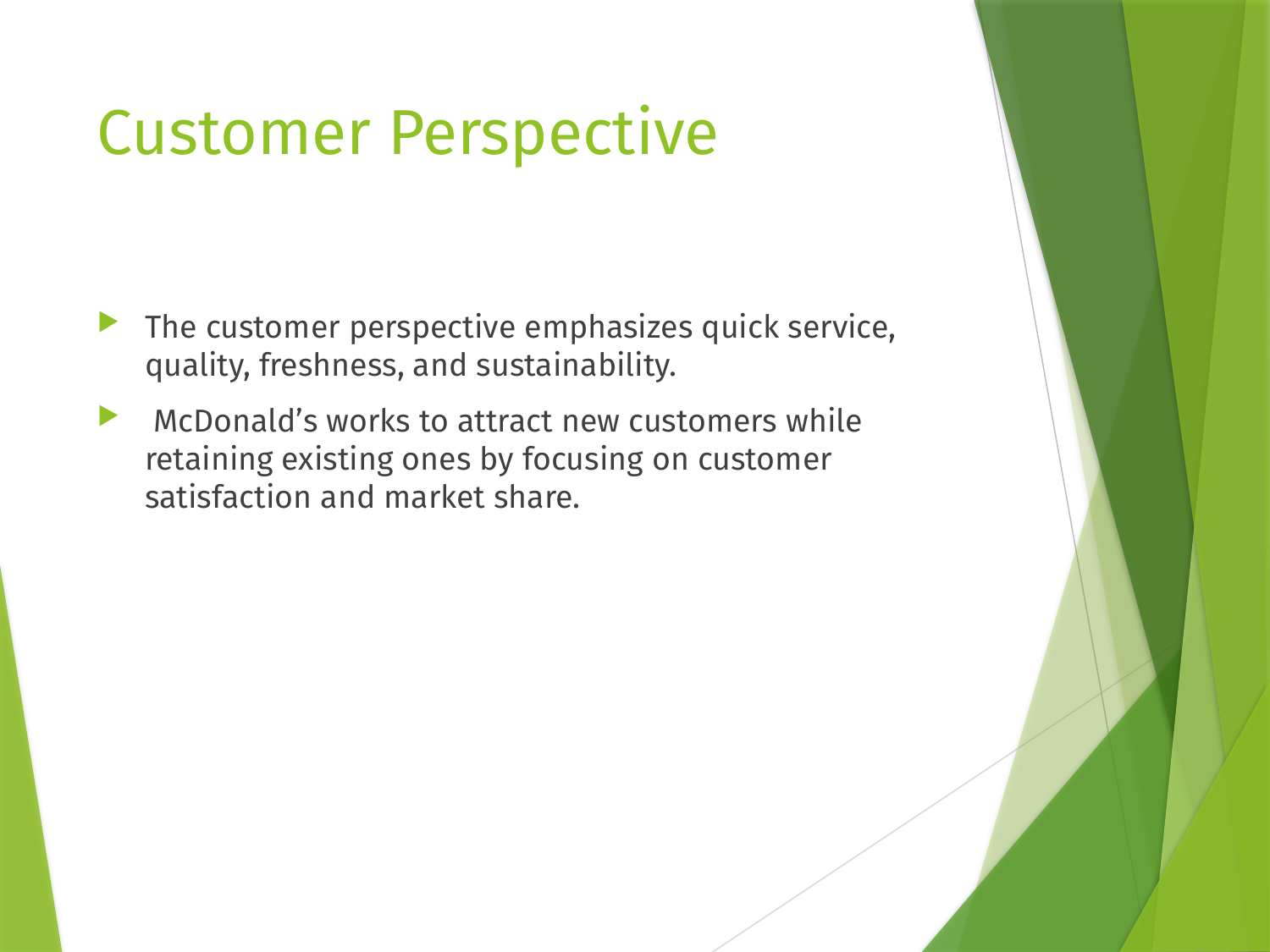

# Customer Perspective
The customer perspective emphasizes quick service, quality, freshness, and sustainability.
 McDonald’s works to attract new customers while retaining existing ones by focusing on customer satisfaction and market share.